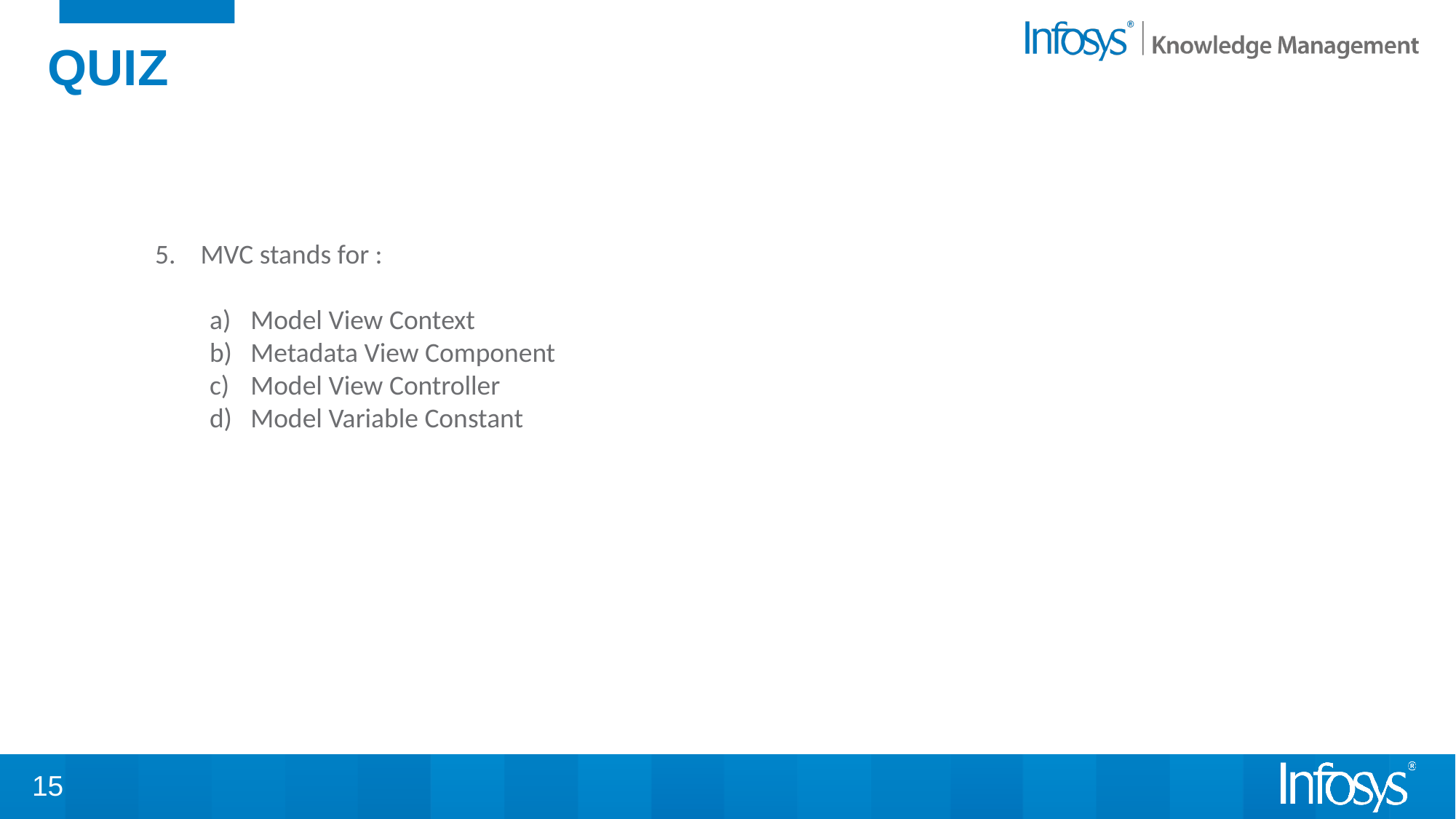

# QUIZ

5.    MVC stands for :

Model View Context
Metadata View Component
Model View Controller
Model Variable Constant

15